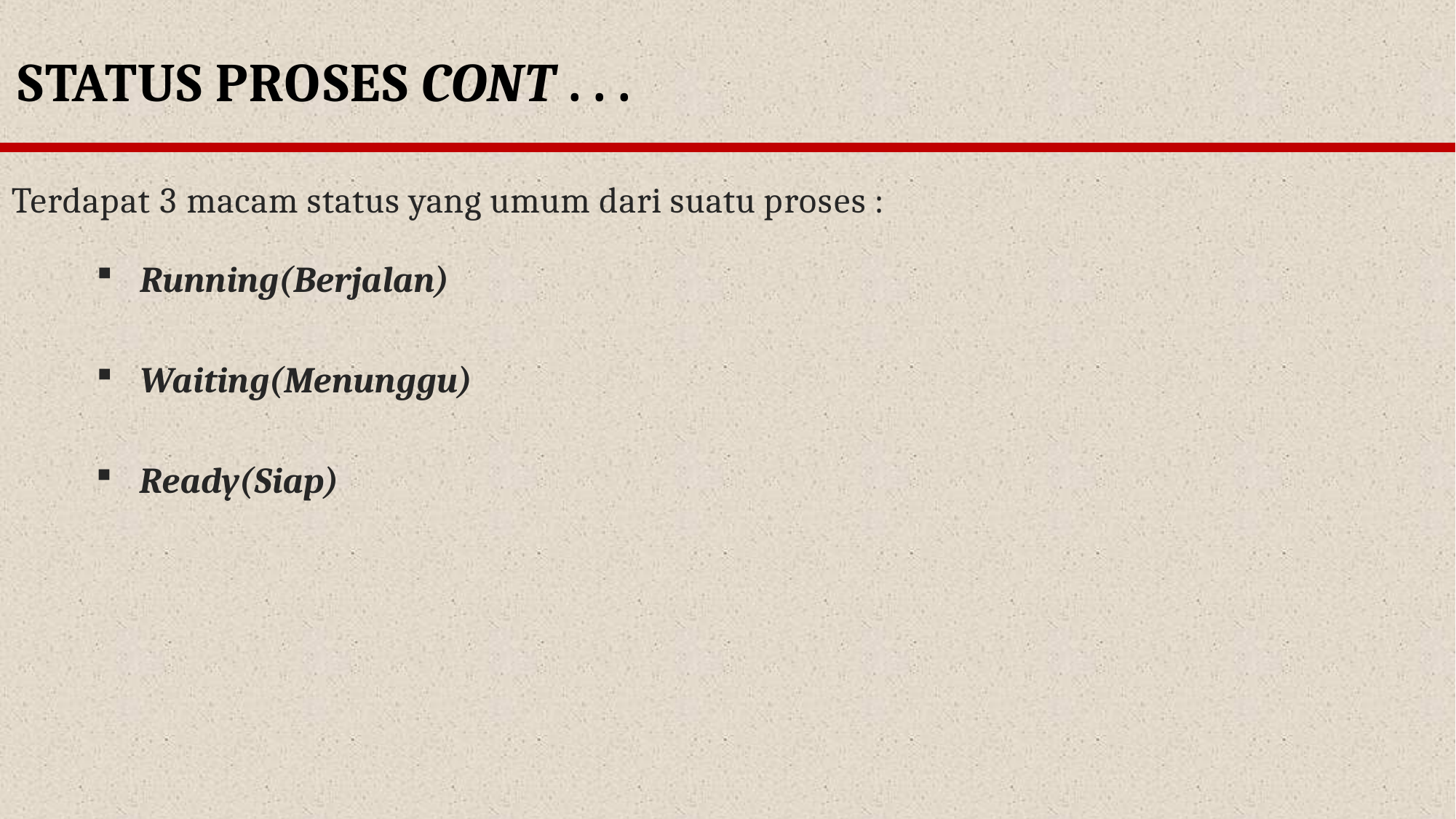

STATUS PROSES CONT . . .

Terdapat 3 macam status yang umum dari suatu proses :
Running(Berjalan)
Waiting(Menunggu)
Ready(Siap)